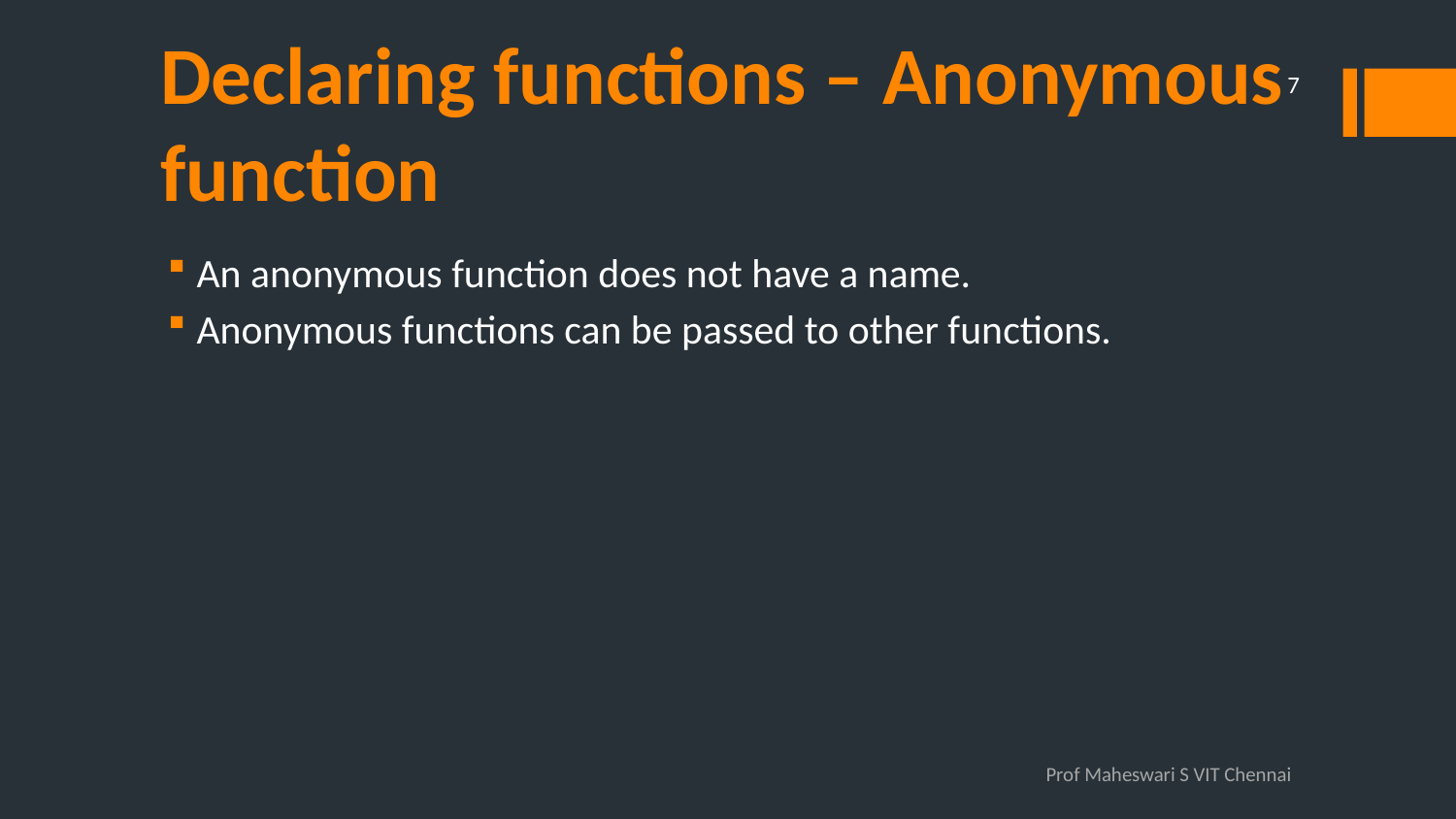

7
# Declaring functions – Anonymous function
An anonymous function does not have a name.
Anonymous functions can be passed to other functions.

Prof Maheswari S VIT Chennai